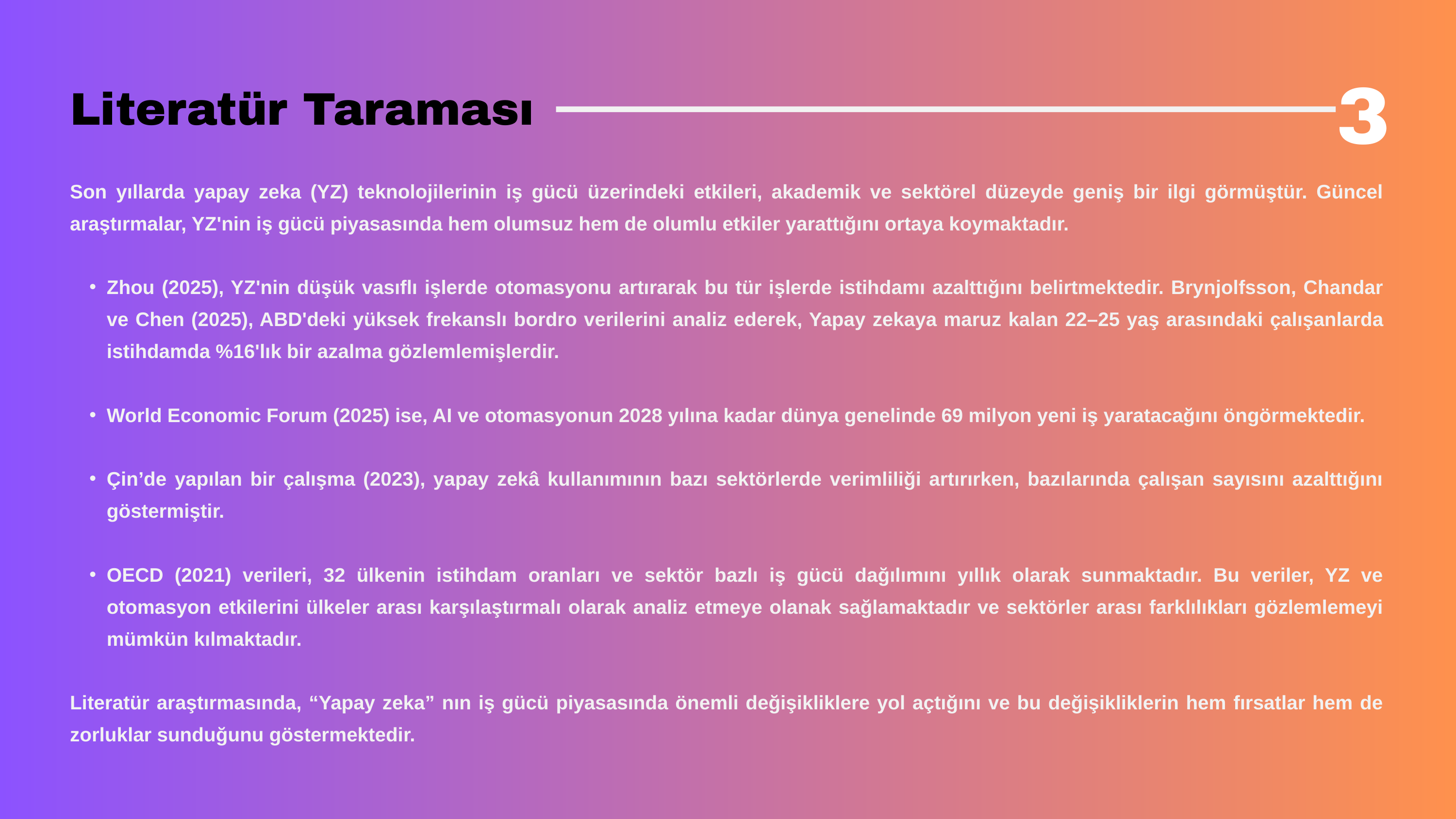

3

Literatür Taraması

Son yıllarda yapay zeka (YZ) teknolojilerinin iş gücü üzerindeki etkileri, akademik ve sektörel düzeyde geniş bir ilgi görmüştür. Güncel araştırmalar, YZ'nin iş gücü piyasasında hem olumsuz hem de olumlu etkiler yarattığını ortaya koymaktadır.

Zhou (2025), YZ'nin düşük vasıflı işlerde otomasyonu artırarak bu tür işlerde istihdamı azalttığını belirtmektedir. Brynjolfsson, Chandar ve Chen (2025), ABD'deki yüksek frekanslı bordro verilerini analiz ederek, Yapay zekaya maruz kalan 22–25 yaş arasındaki çalışanlarda istihdamda %16'lık bir azalma gözlemlemişlerdir.

World Economic Forum (2025) ise, AI ve otomasyonun 2028 yılına kadar dünya genelinde 69 milyon yeni iş yaratacağını öngörmektedir.

Çin’de yapılan bir çalışma (2023), yapay zekâ kullanımının bazı sektörlerde verimliliği artırırken, bazılarında çalışan sayısını azalttığını göstermiştir.

OECD (2021) verileri, 32 ülkenin istihdam oranları ve sektör bazlı iş gücü dağılımını yıllık olarak sunmaktadır. Bu veriler, YZ ve otomasyon etkilerini ülkeler arası karşılaştırmalı olarak analiz etmeye olanak sağlamaktadır ve sektörler arası farklılıkları gözlemlemeyi mümkün kılmaktadır.

Literatür araştırmasında, “Yapay zeka” nın iş gücü piyasasında önemli değişikliklere yol açtığını ve bu değişikliklerin hem fırsatlar hem de zorluklar sunduğunu göstermektedir.